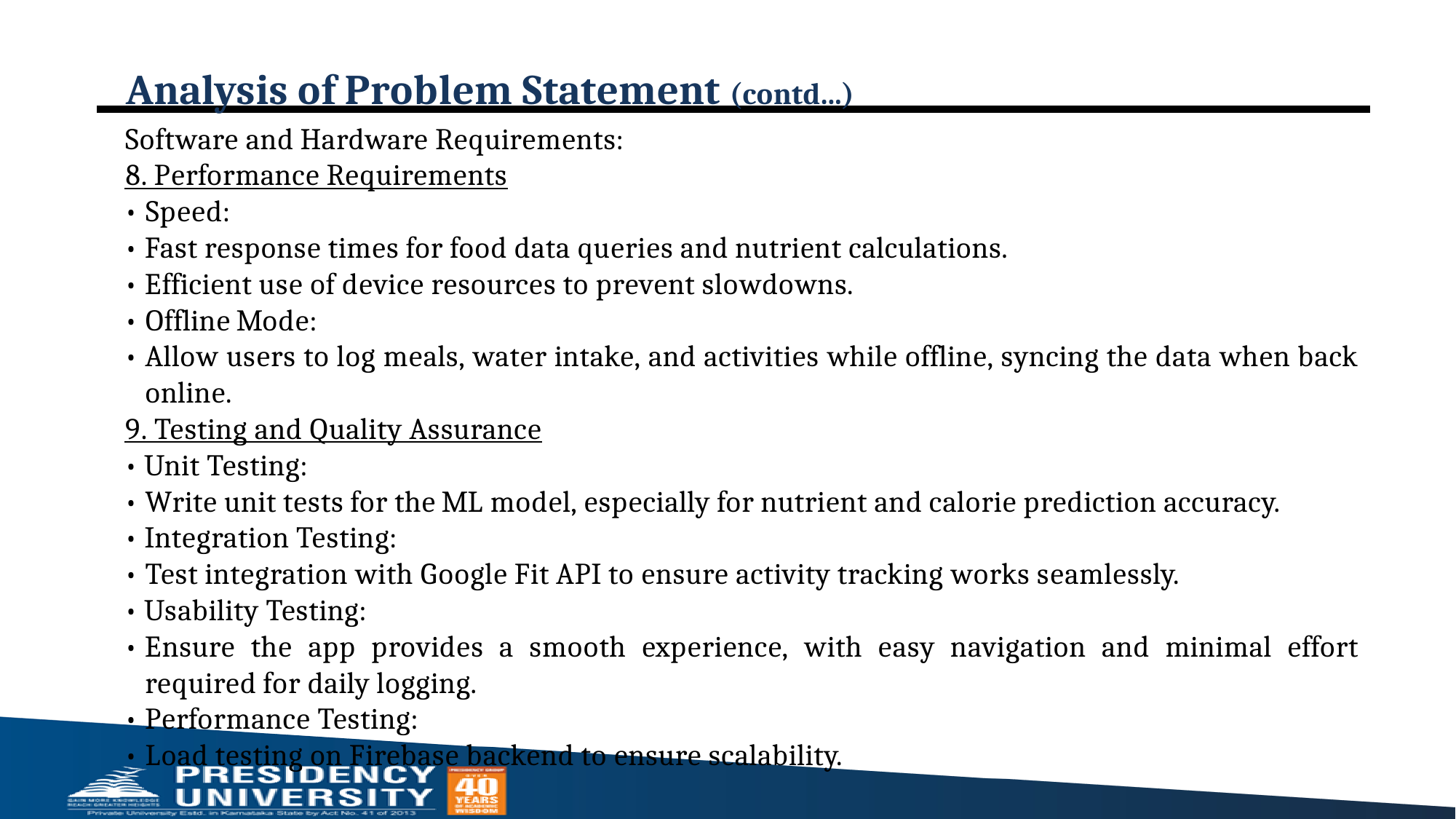

# Analysis of Problem Statement (contd...)
Software and Hardware Requirements:
8. Performance Requirements
•	Speed:
•	Fast response times for food data queries and nutrient calculations.
•	Efficient use of device resources to prevent slowdowns.
•	Offline Mode:
•	Allow users to log meals, water intake, and activities while offline, syncing the data when back online.
9. Testing and Quality Assurance
•	Unit Testing:
•	Write unit tests for the ML model, especially for nutrient and calorie prediction accuracy.
•	Integration Testing:
•	Test integration with Google Fit API to ensure activity tracking works seamlessly.
•	Usability Testing:
•	Ensure the app provides a smooth experience, with easy navigation and minimal effort required for daily logging.
•	Performance Testing:
•	Load testing on Firebase backend to ensure scalability.